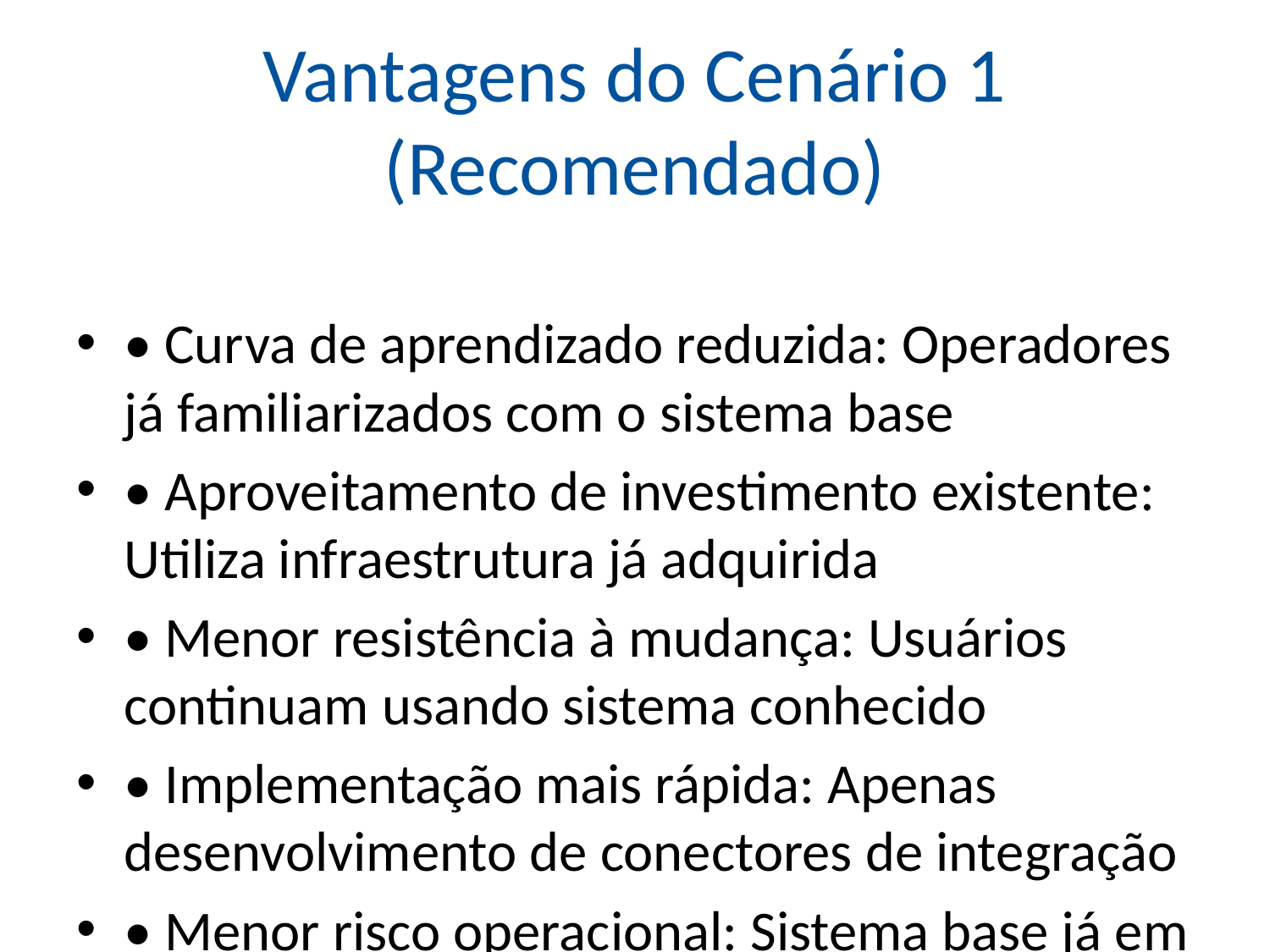

# Vantagens do Cenário 1 (Recomendado)

• Curva de aprendizado reduzida: Operadores já familiarizados com o sistema base
• Aproveitamento de investimento existente: Utiliza infraestrutura já adquirida
• Menor resistência à mudança: Usuários continuam usando sistema conhecido
• Implementação mais rápida: Apenas desenvolvimento de conectores de integração
• Menor risco operacional: Sistema base já em produção com estabilidade comprovada
• Continuidade operacional: Sem interrupção nos processos durante implementação
• Custo-benefício otimizado: Melhor relação entre investimento e resultados